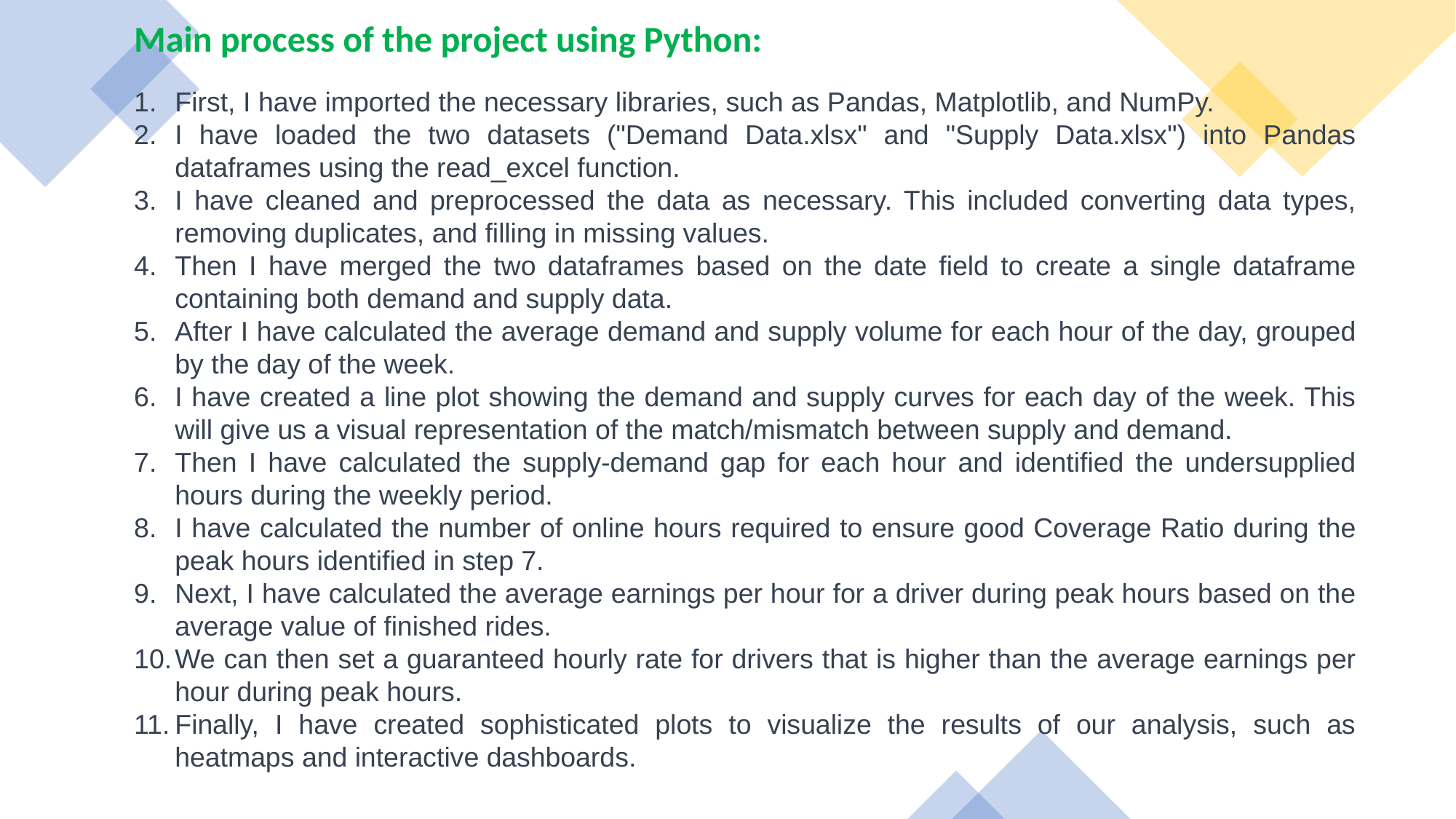

Main process of the project using Python:

First, I have imported the necessary libraries, such as Pandas, Matplotlib, and NumPy.
I have loaded the two datasets ("Demand Data.xlsx" and "Supply Data.xlsx") into Pandas dataframes using the read_excel function.
I have cleaned and preprocessed the data as necessary. This included converting data types, removing duplicates, and filling in missing values.
Then I have merged the two dataframes based on the date field to create a single dataframe containing both demand and supply data.
After I have calculated the average demand and supply volume for each hour of the day, grouped by the day of the week.
I have created a line plot showing the demand and supply curves for each day of the week. This will give us a visual representation of the match/mismatch between supply and demand.
Then I have calculated the supply-demand gap for each hour and identified the undersupplied hours during the weekly period.
I have calculated the number of online hours required to ensure good Coverage Ratio during the peak hours identified in step 7.
Next, I have calculated the average earnings per hour for a driver during peak hours based on the average value of finished rides.
We can then set a guaranteed hourly rate for drivers that is higher than the average earnings per hour during peak hours.
Finally, I have created sophisticated plots to visualize the results of our analysis, such as heatmaps and interactive dashboards.